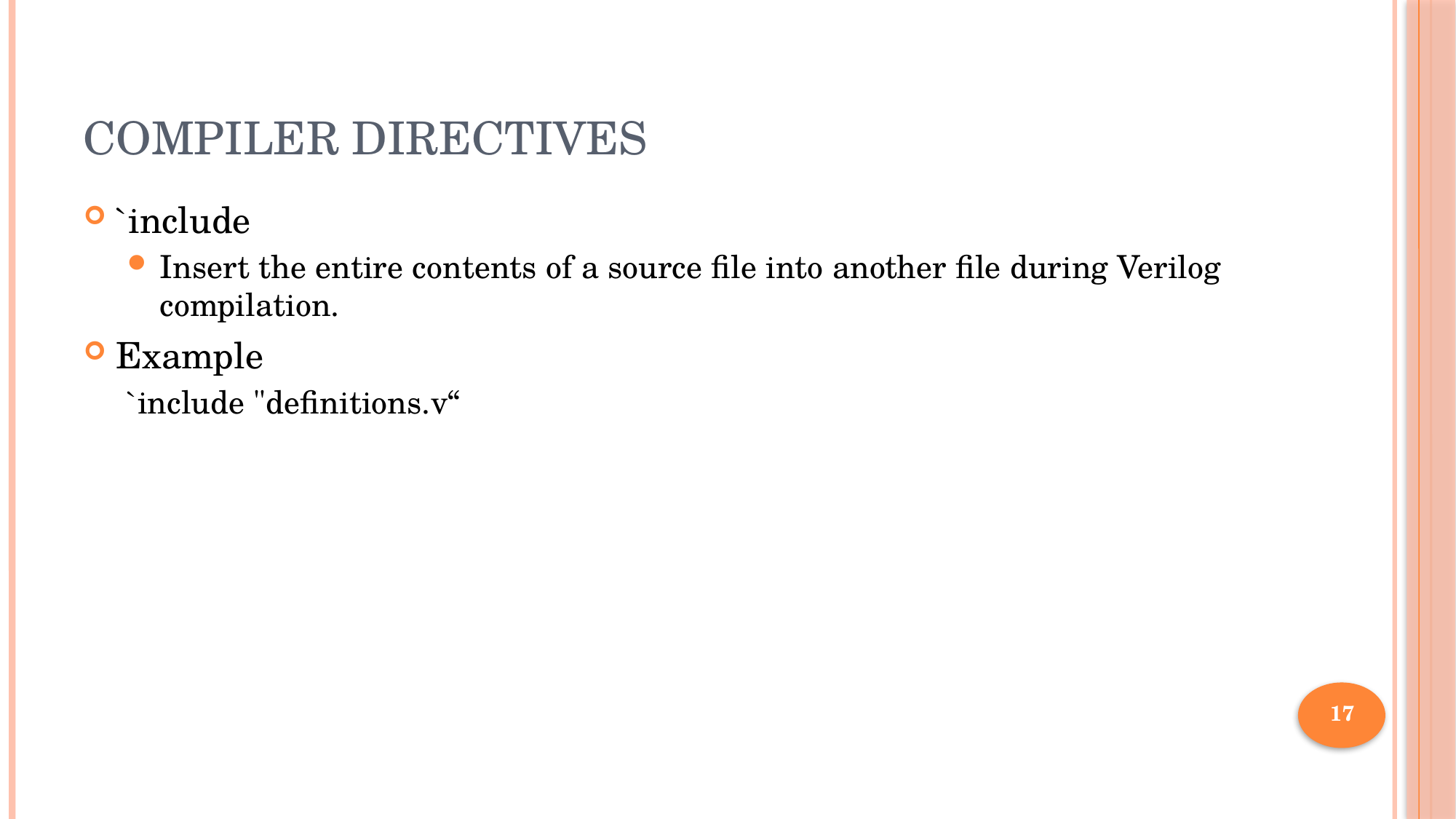

# Compiler Directives
`include
Insert the entire contents of a source file into another file during Verilog compilation.
Example
`include "definitions.v“

17